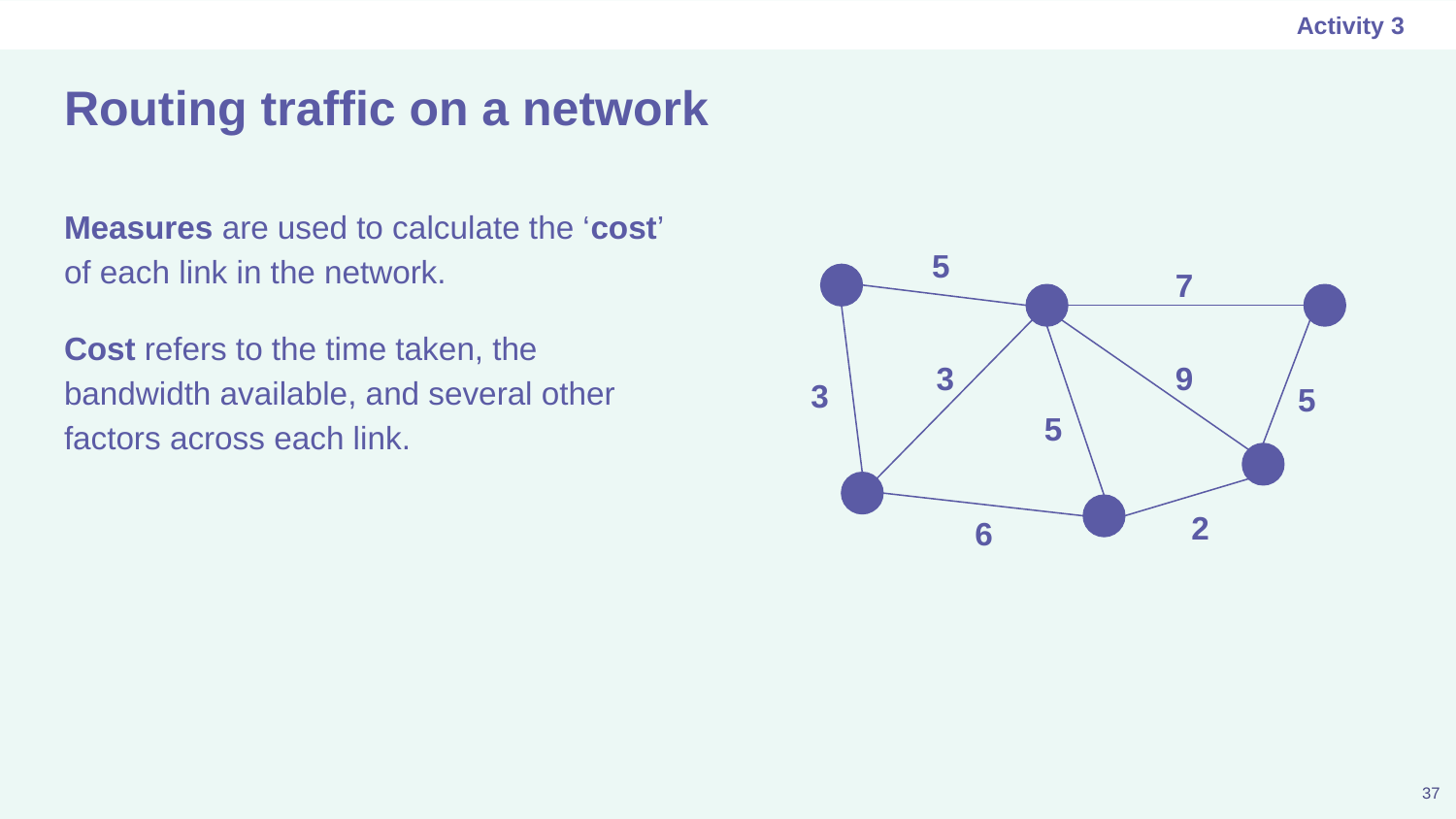

Activity 3
# Routing traffic on a network
Measures are used to calculate the ‘cost’ of each link in the network.
Cost refers to the time taken, the bandwidth available, and several other factors across each link.

5
7

3
9
3
5
5

2

6
37